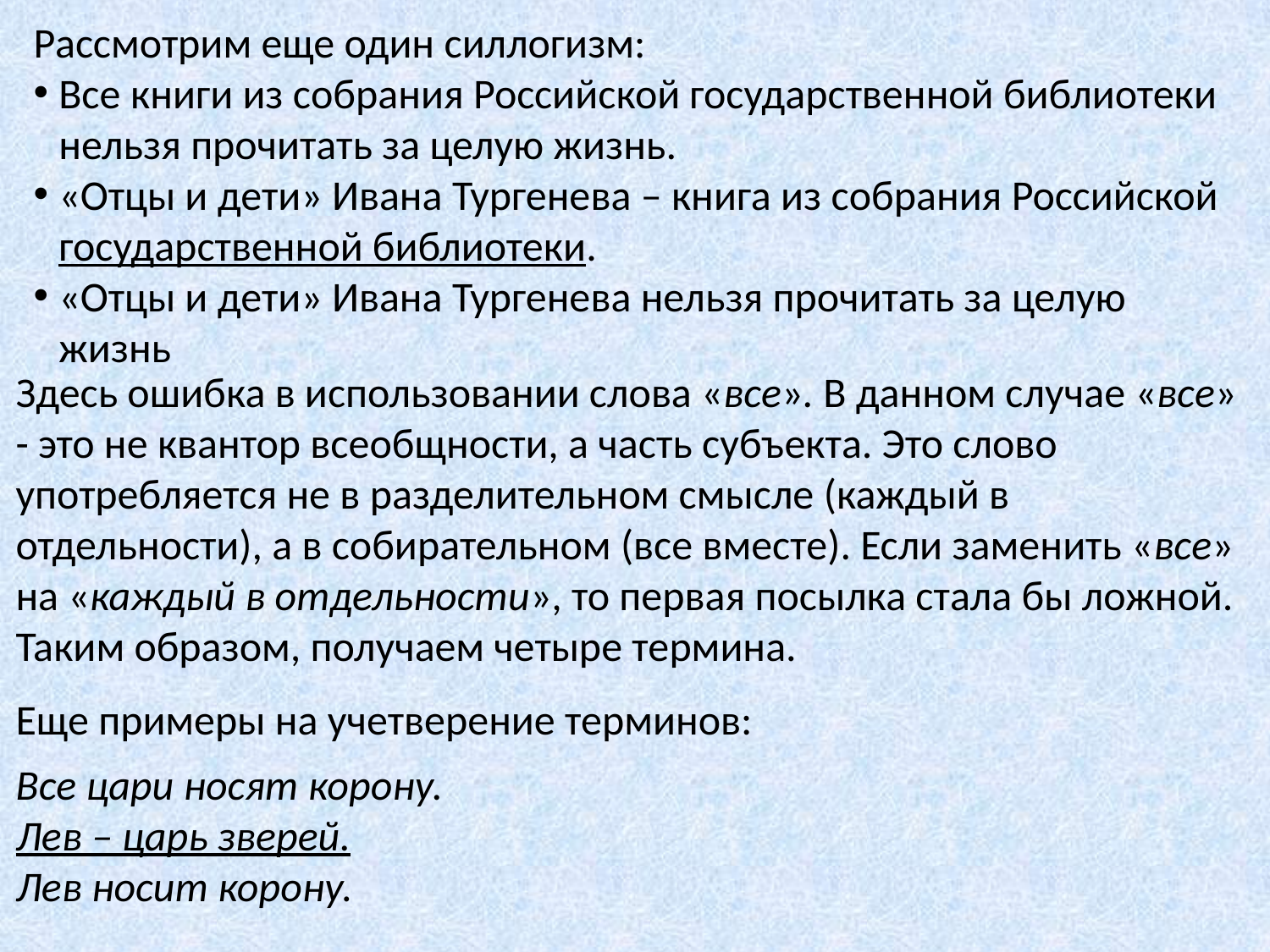

Рассмотрим еще один силлогизм:
Все книги из собрания Российской государственной библиотеки нельзя прочитать за целую жизнь.
«Отцы и дети» Ивана Тургенева – книга из собрания Российской государственной библиотеки.
«Отцы и дети» Ивана Тургенева нельзя прочитать за целую жизнь
Здесь ошибка в использовании слова «все». В данном случае «все» - это не квантор всеобщности, а часть субъекта. Это слово употребляется не в разделительном смысле (каждый в отдельности), а в собирательном (все вместе). Если заменить «все» на «каждый в отдельности», то первая посылка стала бы ложной.
Таким образом, получаем четыре термина.
Еще примеры на учетверение терминов:
Все цари носят корону.
Лев – царь зверей.
Лев носит корону.